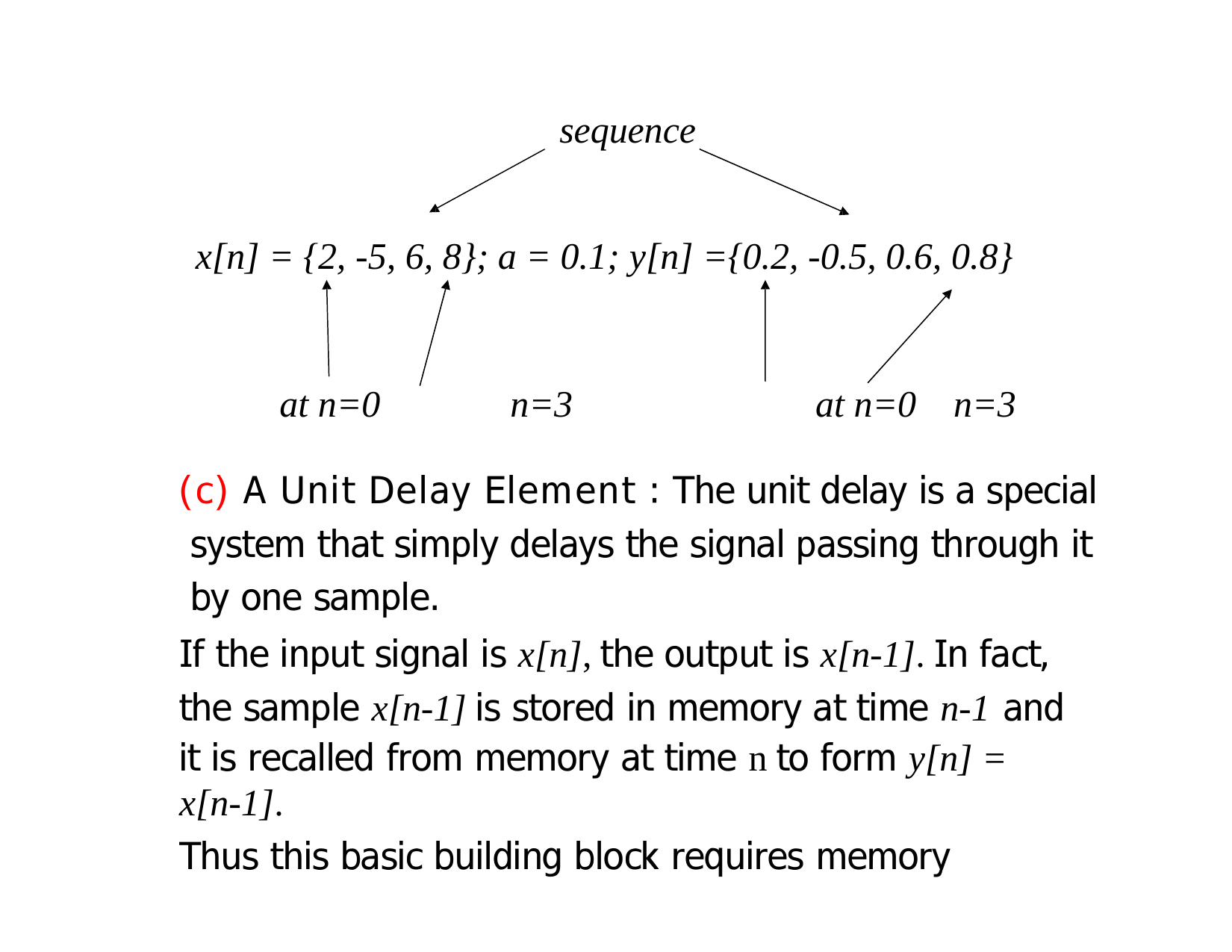

# sequence

x[n] = {2, -5, 6, 8}; a = 0.1; y[n] ={0.2, -0.5, 0.6, 0.8}

at n=0	n=3	at n=0	n=3
(c) A Unit Delay Element : The unit delay is a special  system that simply delays the signal passing through it  by one sample.
If the input signal is x[n], the output is x[n-1]. In fact,  the sample x[n-1] is stored in memory at time n-1 and
it is recalled from memory at time n to form y[n] = x[n-1].
Thus this basic building block requires memory

Dr. B. S. Daga  Fr.CRCE, Mumbai